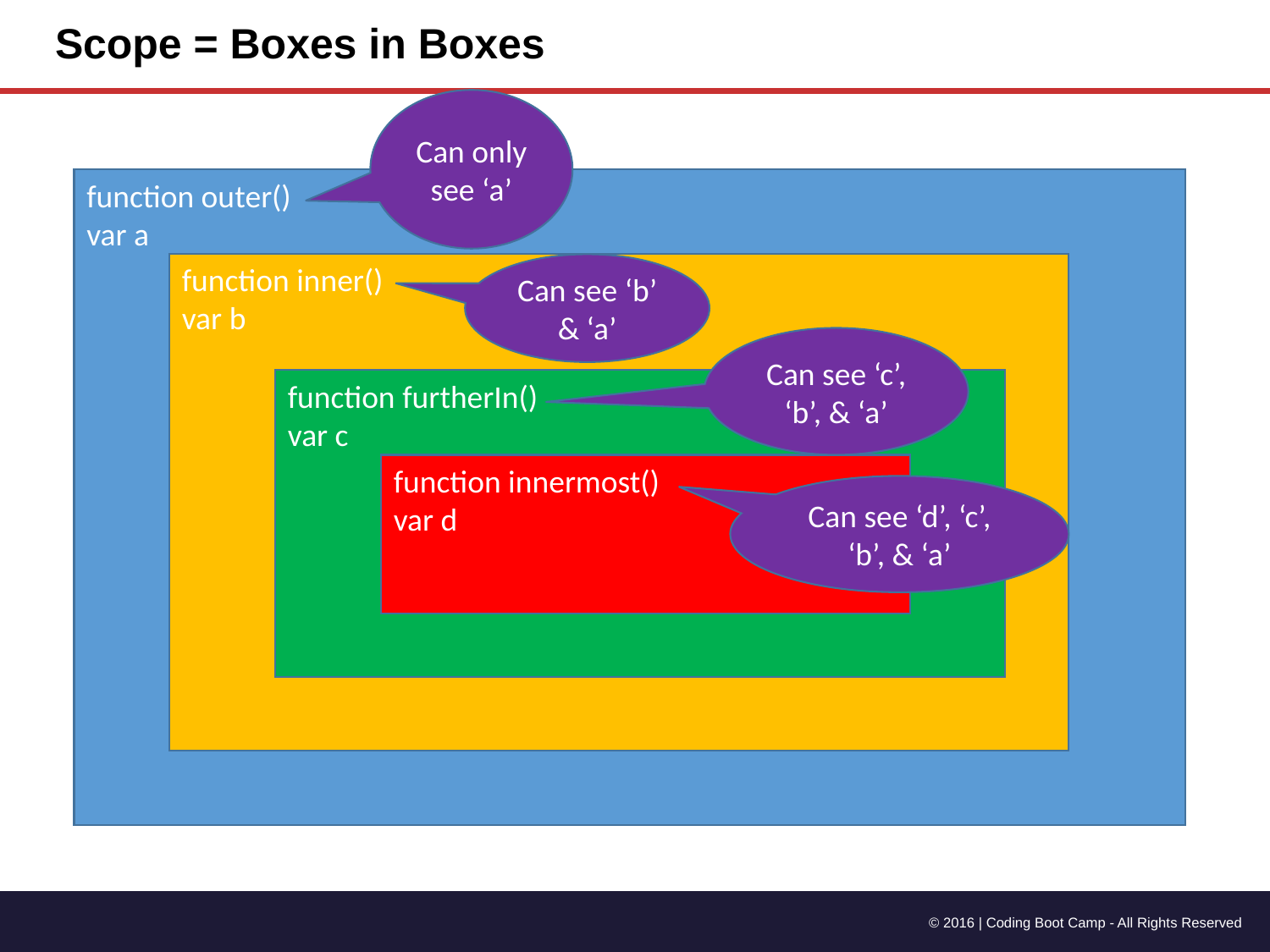

# Scope = Boxes in Boxes
Can only see ‘a’
function outer()
var a
function inner()
var b
Can see ‘b’ & ‘a’
Can see ‘c’, ‘b’, & ‘a’
function furtherIn()
var c
function innermost()
var d
Can see ‘d’, ‘c’, ‘b’, & ‘a’